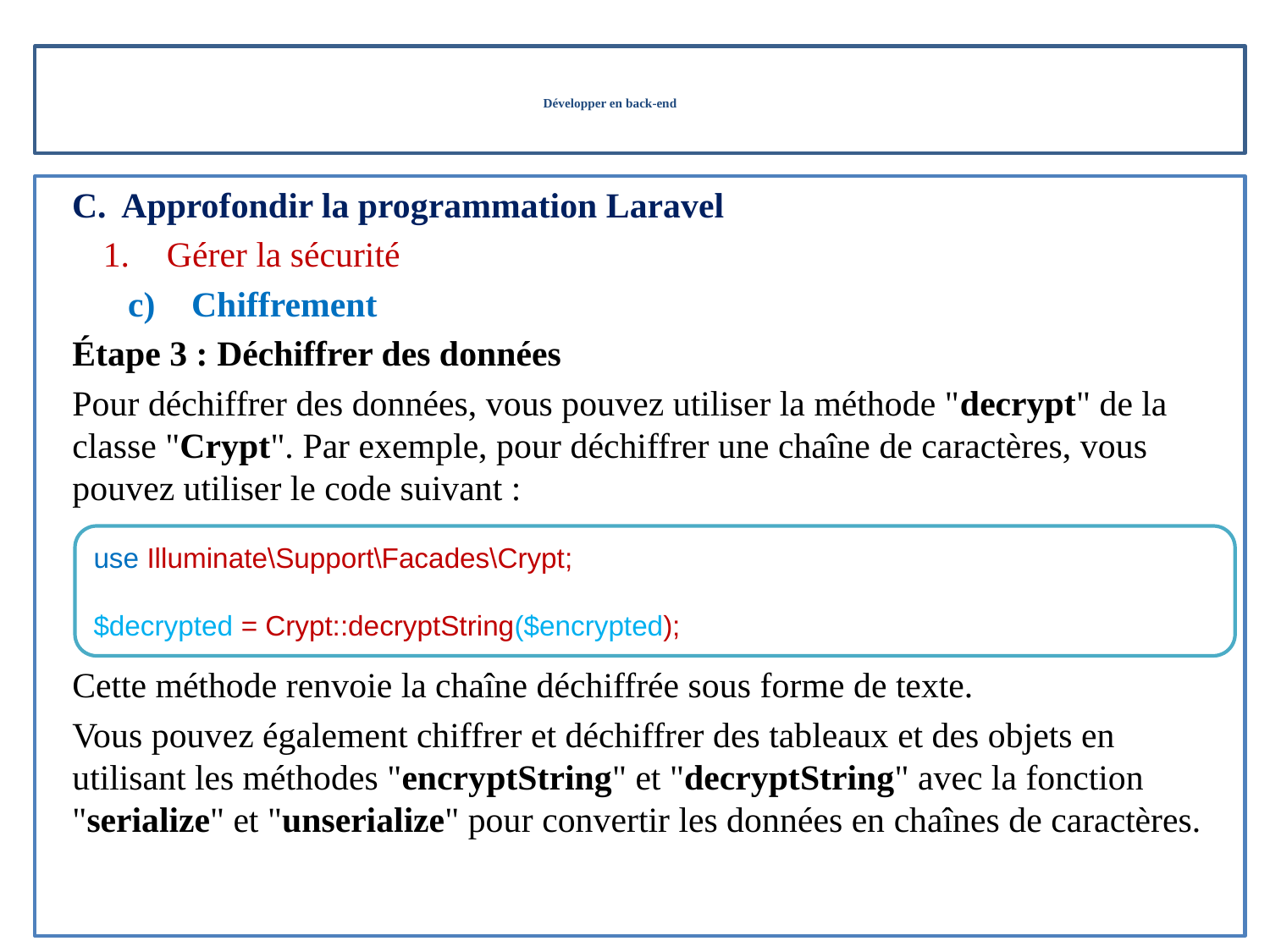

# Développer en back-end
Approfondir la programmation Laravel
Gérer la sécurité
Chiffrement
	Étape 3 : Déchiffrer des données
	Pour déchiffrer des données, vous pouvez utiliser la méthode "decrypt" de la classe "Crypt". Par exemple, pour déchiffrer une chaîne de caractères, vous pouvez utiliser le code suivant :

	Cette méthode renvoie la chaîne déchiffrée sous forme de texte.
	Vous pouvez également chiffrer et déchiffrer des tableaux et des objets en utilisant les méthodes "encryptString" et "decryptString" avec la fonction "serialize" et "unserialize" pour convertir les données en chaînes de caractères.
use Illuminate\Support\Facades\Crypt;

$decrypted = Crypt::decryptString($encrypted);